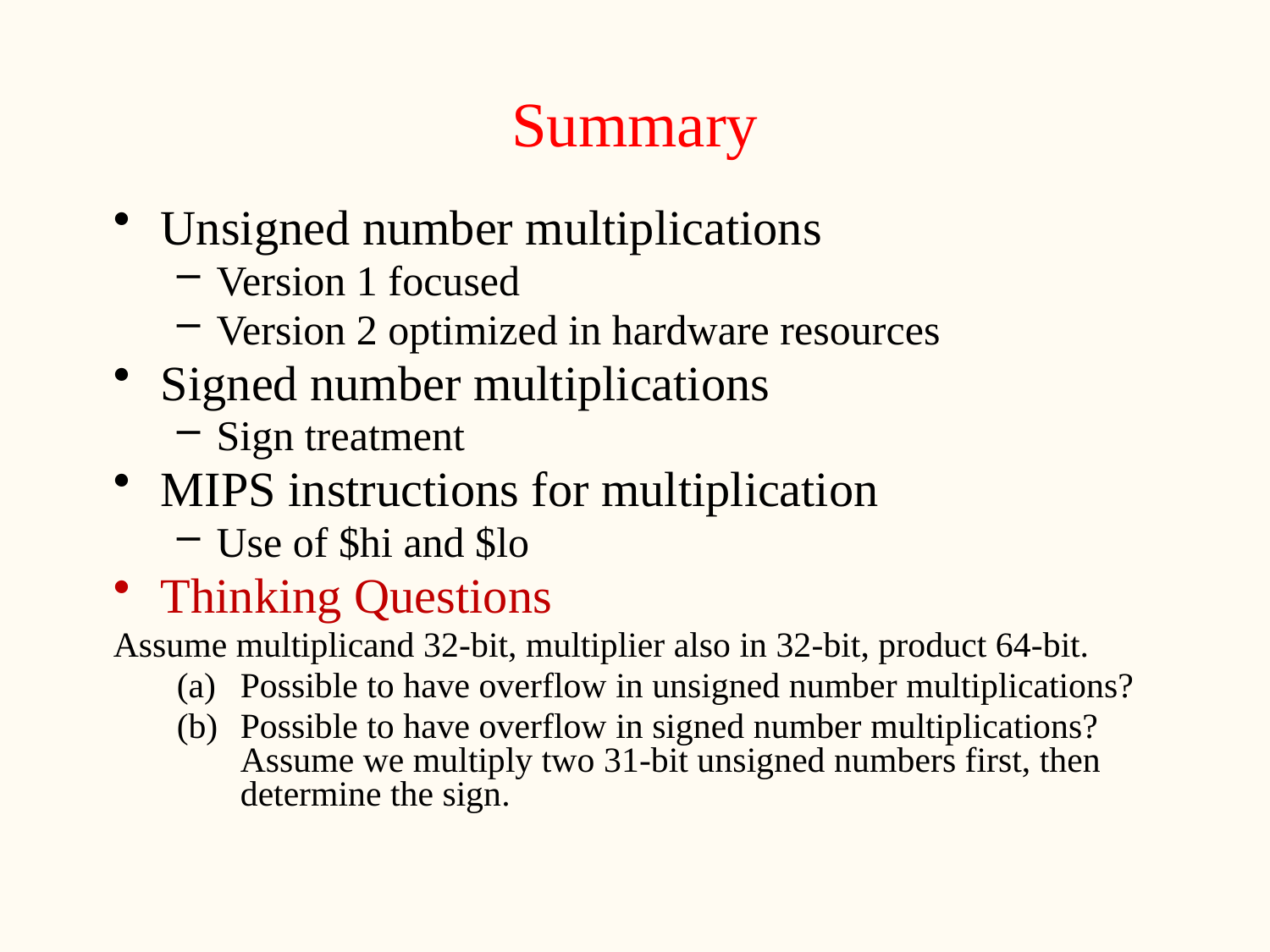

# Summary
Unsigned number multiplications
Version 1 focused
Version 2 optimized in hardware resources
Signed number multiplications
Sign treatment
MIPS instructions for multiplication
Use of $hi and $lo
Thinking Questions
Assume multiplicand 32-bit, multiplier also in 32-bit, product 64-bit.
Possible to have overflow in unsigned number multiplications?
Possible to have overflow in signed number multiplications? Assume we multiply two 31-bit unsigned numbers first, then determine the sign.